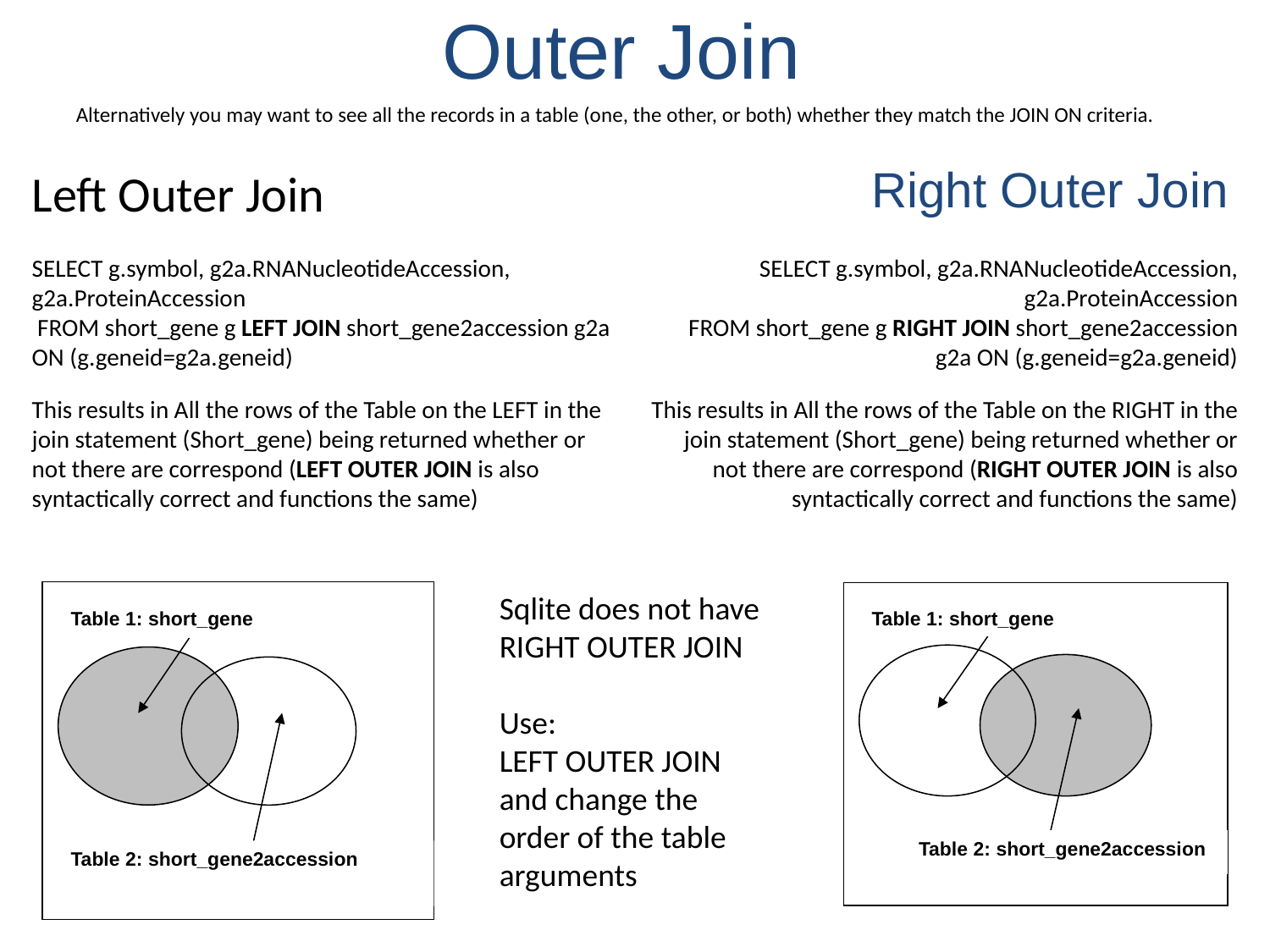

Outer Join
Alternatively you may want to see all the records in a table (one, the other, or both) whether they match the JOIN ON criteria.
Right Outer Join
# Left Outer Join
SELECT g.symbol, g2a.RNANucleotideAccession, g2a.ProteinAccession
 FROM short_gene g LEFT JOIN short_gene2accession g2a ON (g.geneid=g2a.geneid)

This results in All the rows of the Table on the LEFT in the join statement (Short_gene) being returned whether or not there are correspond (LEFT OUTER JOIN is also syntactically correct and functions the same)

SELECT g.symbol, g2a.RNANucleotideAccession, g2a.ProteinAccession
 FROM short_gene g RIGHT JOIN short_gene2accession g2a ON (g.geneid=g2a.geneid)

This results in All the rows of the Table on the RIGHT in the join statement (Short_gene) being returned whether or not there are correspond (RIGHT OUTER JOIN is also syntactically correct and functions the same)

Table 1: short_gene

Table 2: short_gene2accession
Sqlite does not have RIGHT OUTER JOIN

Use:
LEFT OUTER JOIN and change the order of the table arguments

Table 1: short_gene

Table 2: short_gene2accession